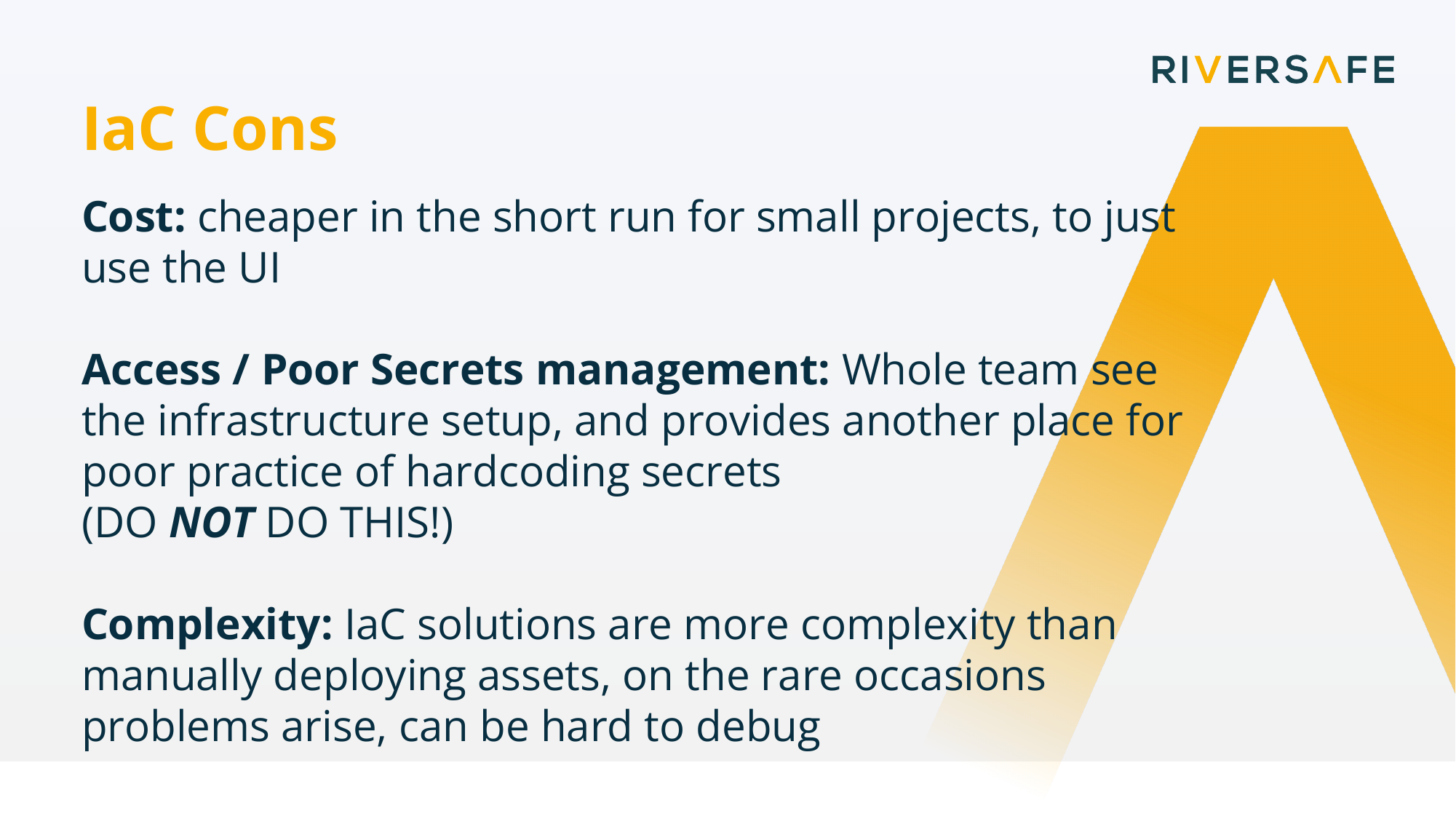

IaC Cons
Cost: cheaper in the short run for small projects, to just use the UI

Access / Poor Secrets management: Whole team see the infrastructure setup, and provides another place for poor practice of hardcoding secrets
(DO NOT DO THIS!)

Complexity: IaC solutions are more complexity than manually deploying assets, on the rare occasions problems arise, can be hard to debug